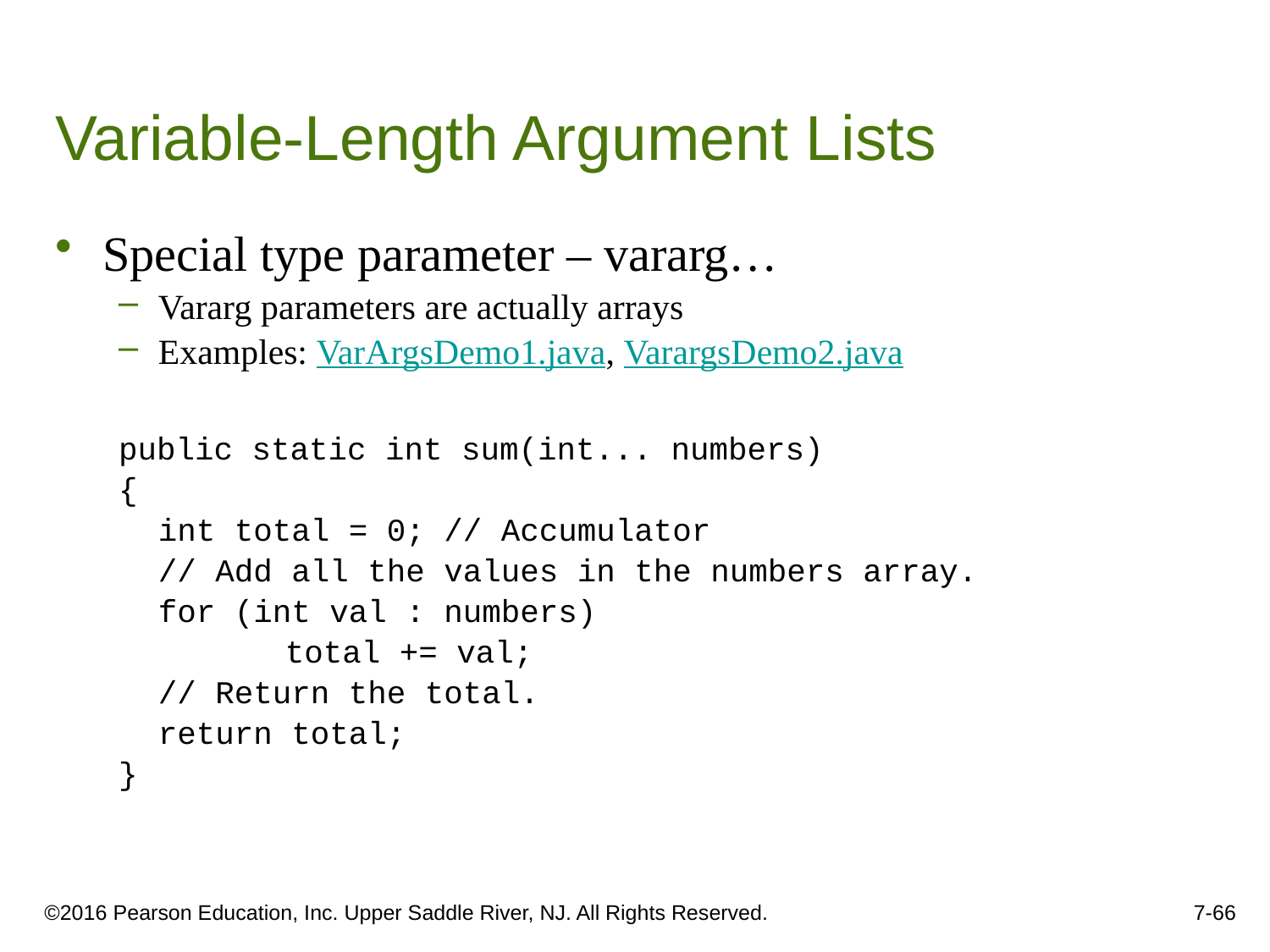

Variable-Length Argument Lists
Special type parameter – vararg…
Vararg parameters are actually arrays
Examples: VarArgsDemo1.java, VarargsDemo2.java

public static int sum(int... numbers)
{
	int total = 0; // Accumulator
	// Add all the values in the numbers array.
	for (int val : numbers)
		total += val;
	// Return the total.
	return total;
}

7-66